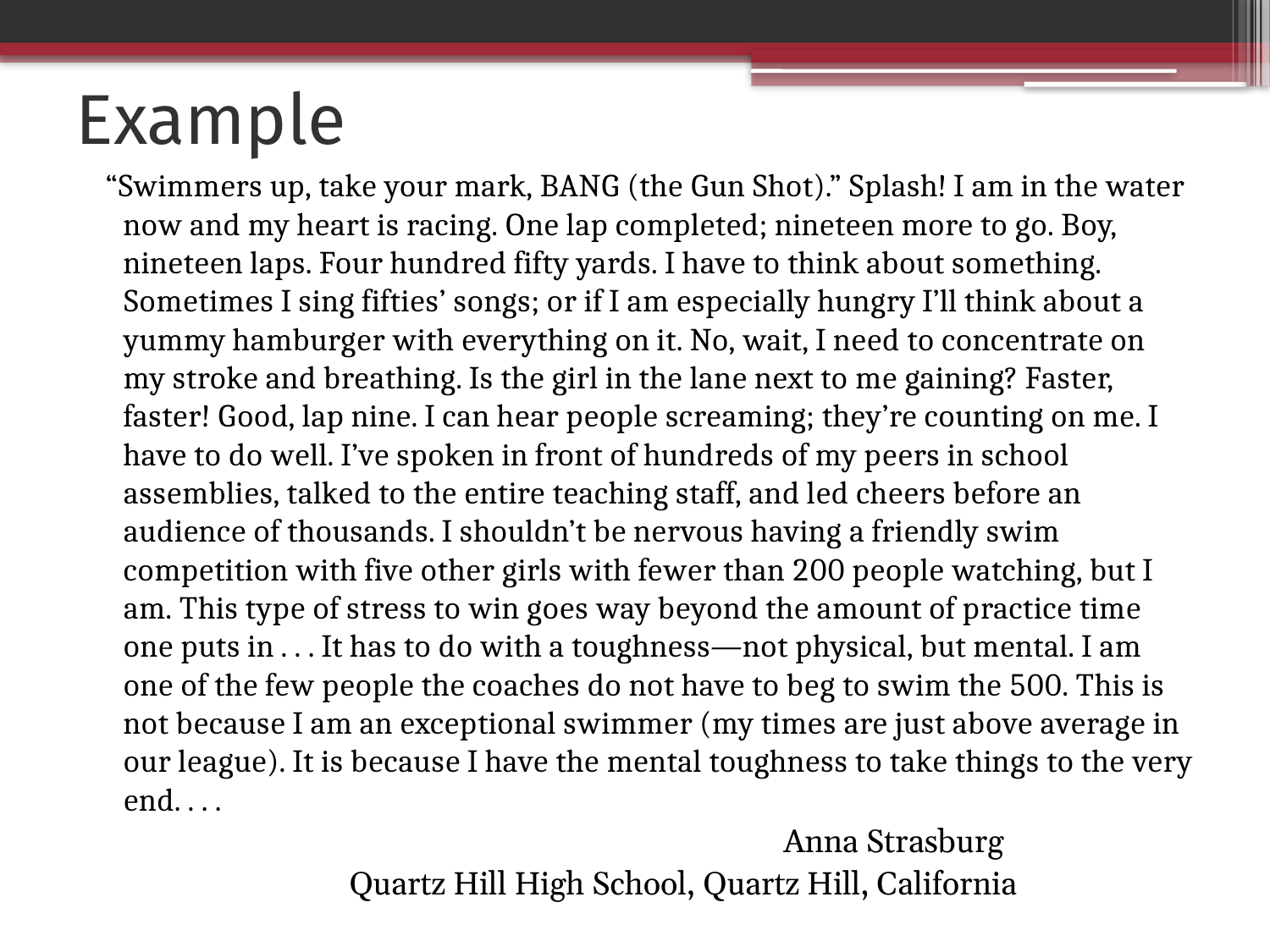

# Example
  “Swimmers up, take your mark, BANG (the Gun Shot).” Splash! I am in the water now and my heart is racing. One lap completed; nineteen more to go. Boy, nineteen laps. Four hundred fifty yards. I have to think about something. Sometimes I sing fifties’ songs; or if I am especially hungry I’ll think about a yummy hamburger with everything on it. No, wait, I need to concentrate on my stroke and breathing. Is the girl in the lane next to me gaining? Faster, faster! Good, lap nine. I can hear people screaming; they’re counting on me. I have to do well. I’ve spoken in front of hundreds of my peers in school assemblies, talked to the entire teaching staff, and led cheers before an audience of thousands. I shouldn’t be nervous having a friendly swim competition with five other girls with fewer than 200 people watching, but I am. This type of stress to win goes way beyond the amount of practice time one puts in . . . It has to do with a toughness—not physical, but mental. I am one of the few people the coaches do not have to beg to swim the 500. This is not because I am an exceptional swimmer (my times are just above average in our league). It is because I have the mental toughness to take things to the very end. . . .
                                                                                           Anna Strasburg
                                  Quartz Hill High School, Quartz Hill, California